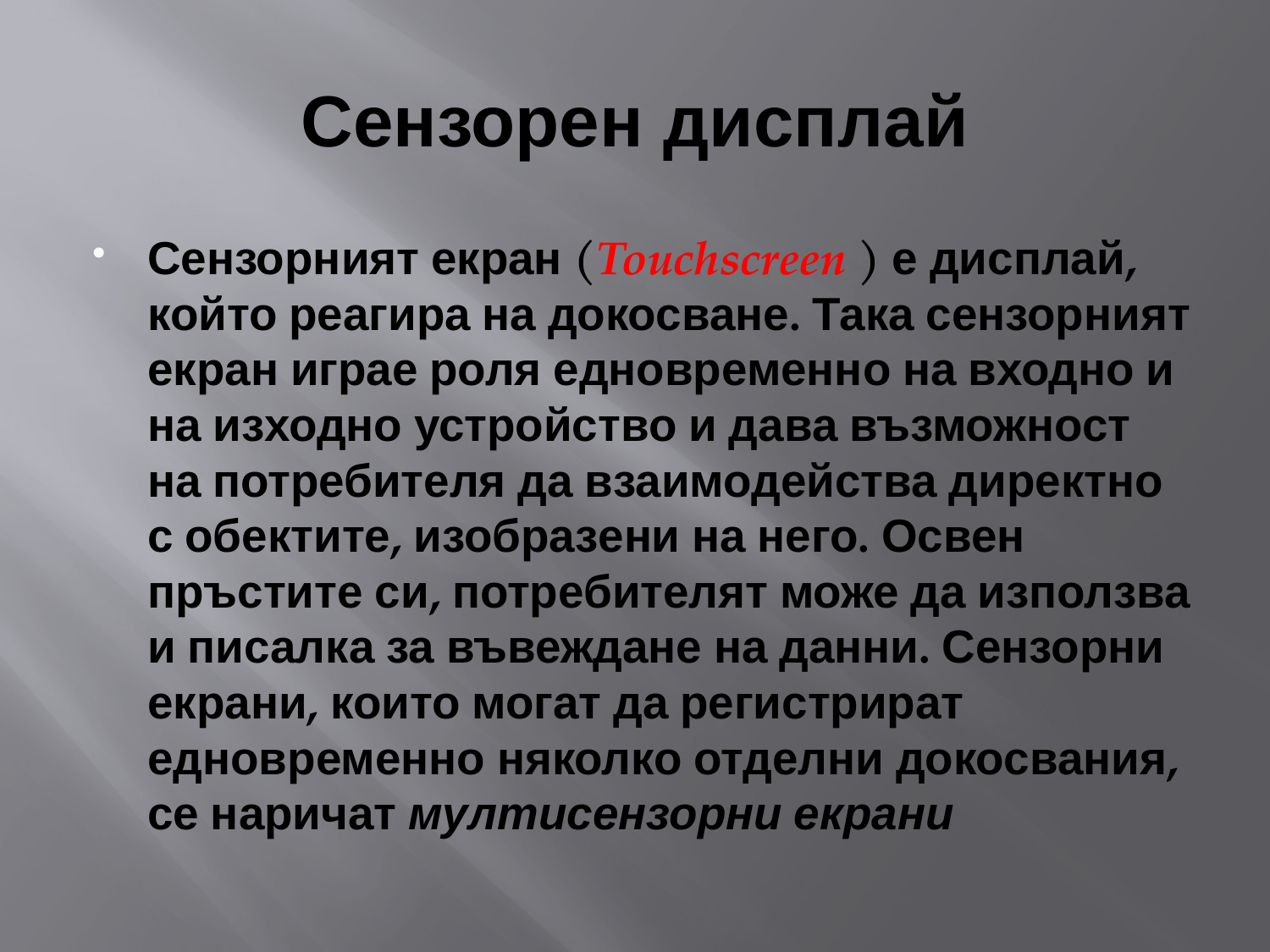

# Сензорен дисплай
Сензорният екран (Touchscreen ) е дисплай, който реагира на докосване. Така сензорният екран играе роля едновременно на входно и на изходно устройство и дава възможност на потребителя да взаимодейства директно с обектите, изобразени на него. Освен пръстите си, потребителят може да използва и писалка за въвеждане на данни. Сензорни екрани, които могат да регистрират едновременно няколко отделни докосвания, се наричат мултисензорни екрани